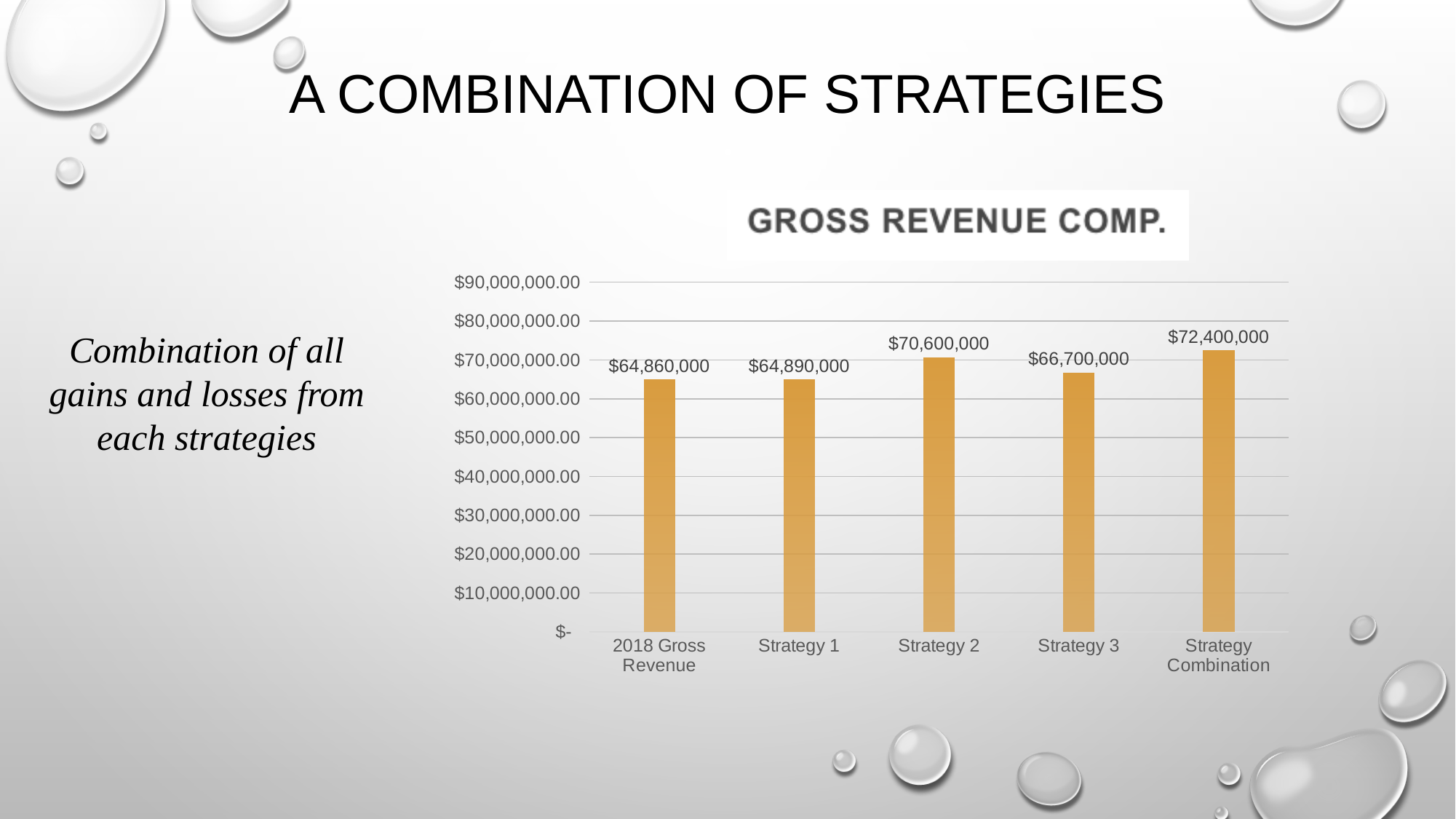

# A Combination of strategies

### Chart:

| Category |  |
|---|---|
| 2018 Gross Revenue | 64860000.0 |
| Strategy 1 | 64890000.0 |
| Strategy 2 | 70600000.0 |
| Strategy 3 | 66700000.0 |
| Strategy Combination | 72400000.0 |
Combination of all gains and losses from each strategies